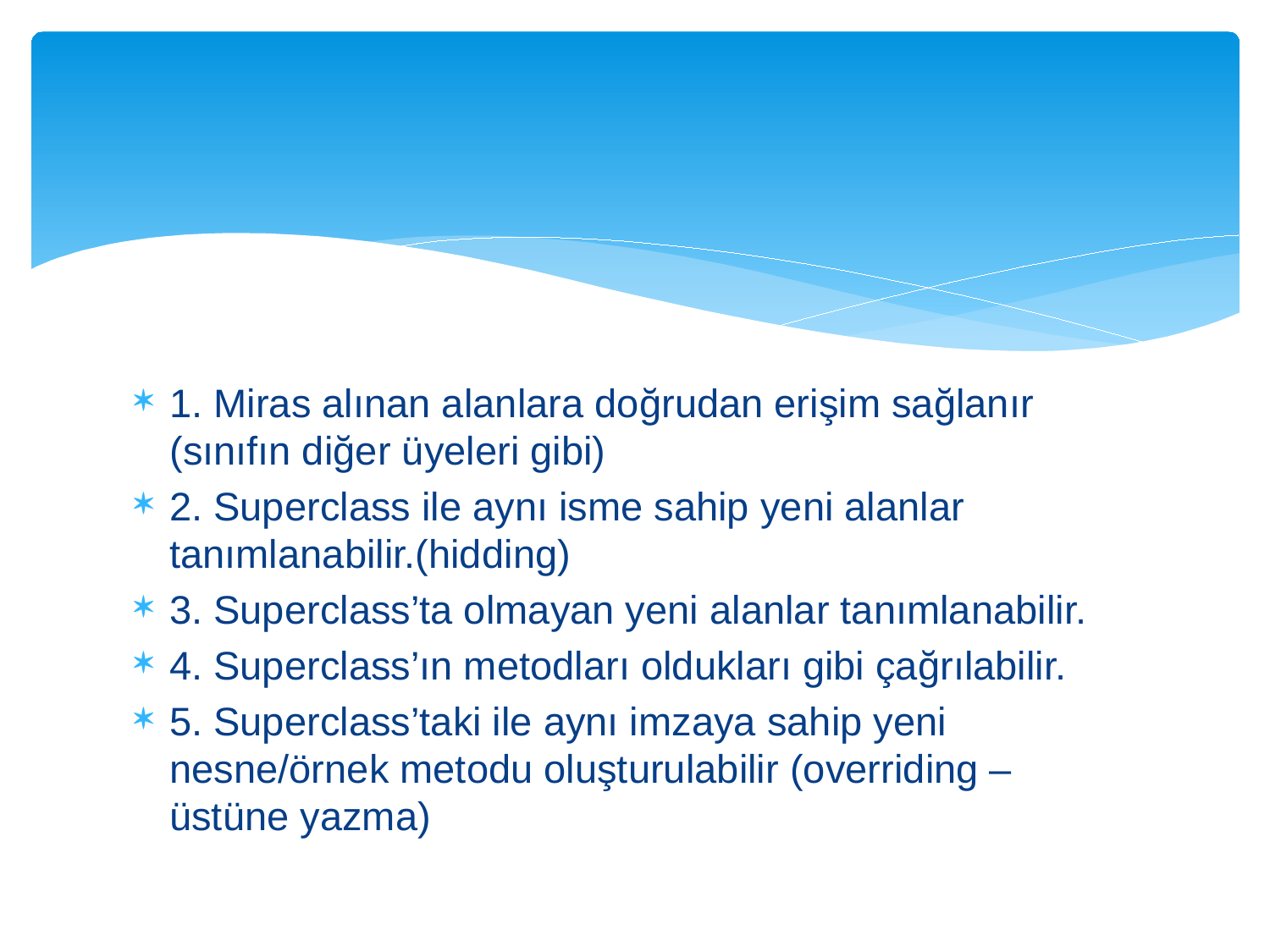

#
1. Miras alınan alanlara doğrudan erişim sağlanır (sınıfın diğer üyeleri gibi)
2. Superclass ile aynı isme sahip yeni alanlar tanımlanabilir.(hidding)
3. Superclass’ta olmayan yeni alanlar tanımlanabilir.
4. Superclass’ın metodları oldukları gibi çağrılabilir.
5. Superclass’taki ile aynı imzaya sahip yeni nesne/örnek metodu oluşturulabilir (overriding – üstüne yazma)